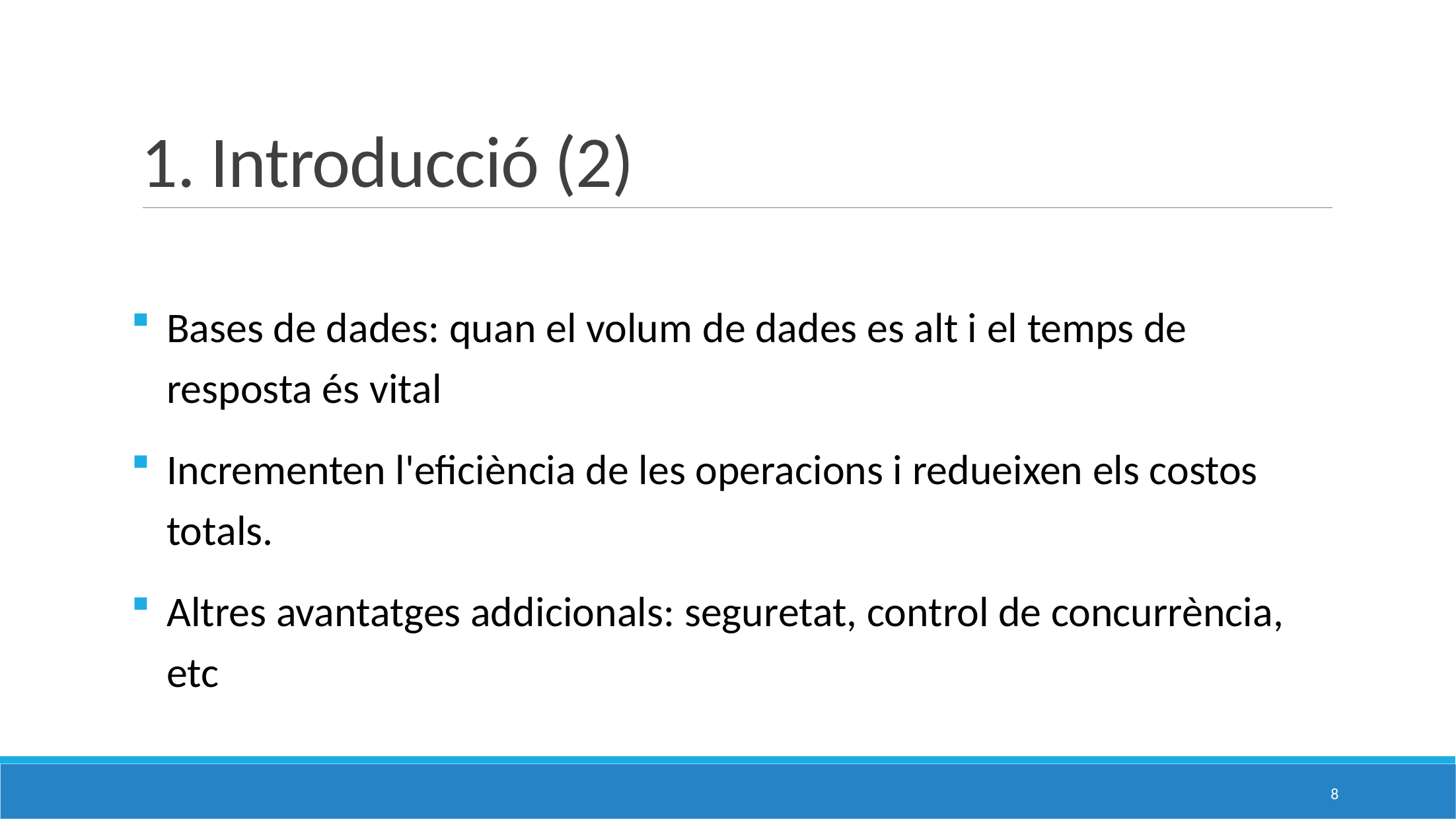

# 1. Introducció (2)

Bases de dades: quan el volum de dades es alt i el temps de resposta és vital
Incrementen l'eficiència de les operacions i redueixen els costos totals.
Altres avantatges addicionals: seguretat, control de concurrència, etc

8